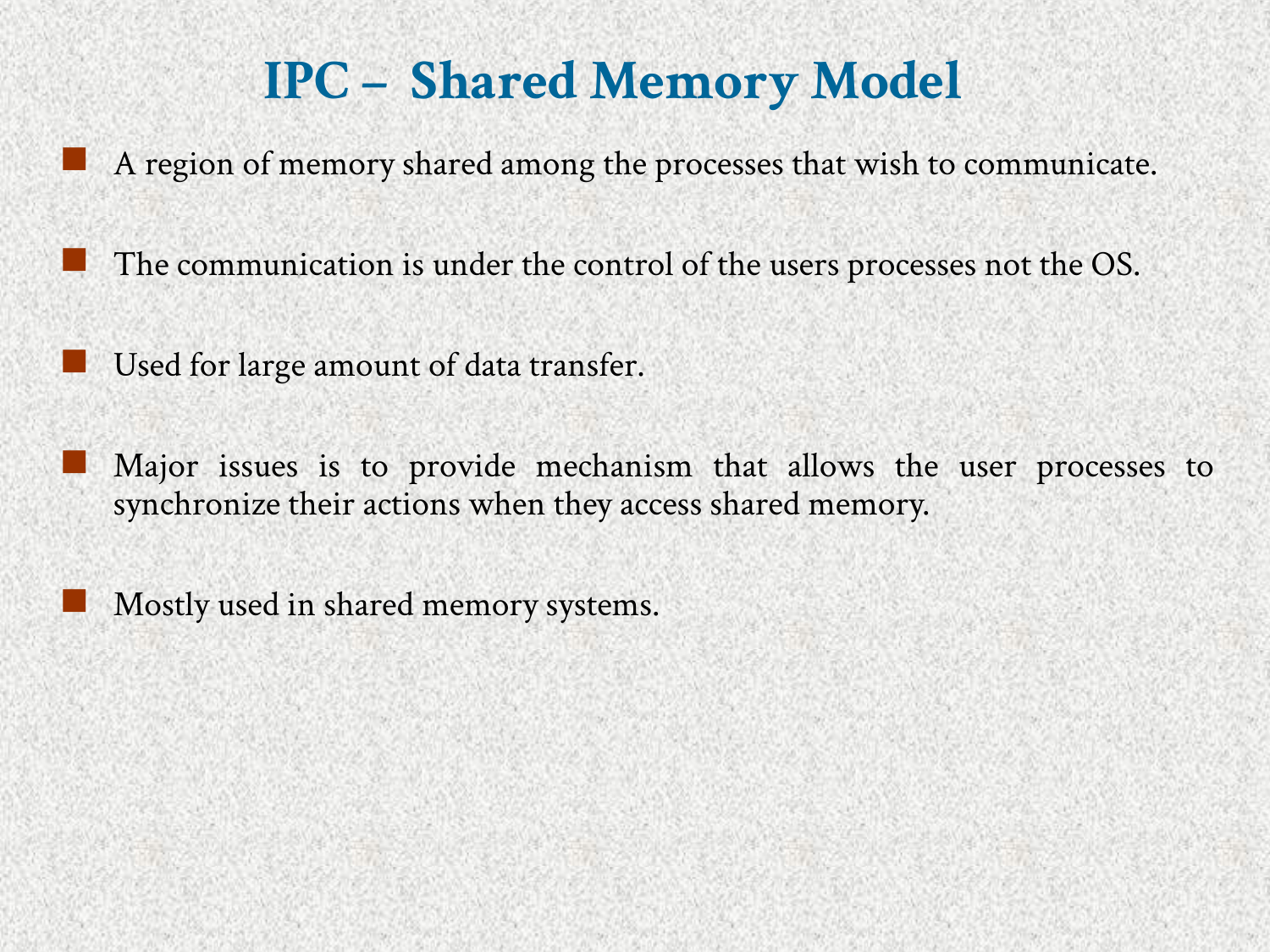

# IPC –  Shared Memory Model
A region of memory shared among the processes that wish to communicate.

The communication is under the control of the users processes not the OS.

Used for large amount of data transfer.

Major issues is to provide mechanism that allows the user processes to synchronize their actions when they access shared memory.

Mostly used in shared memory systems.